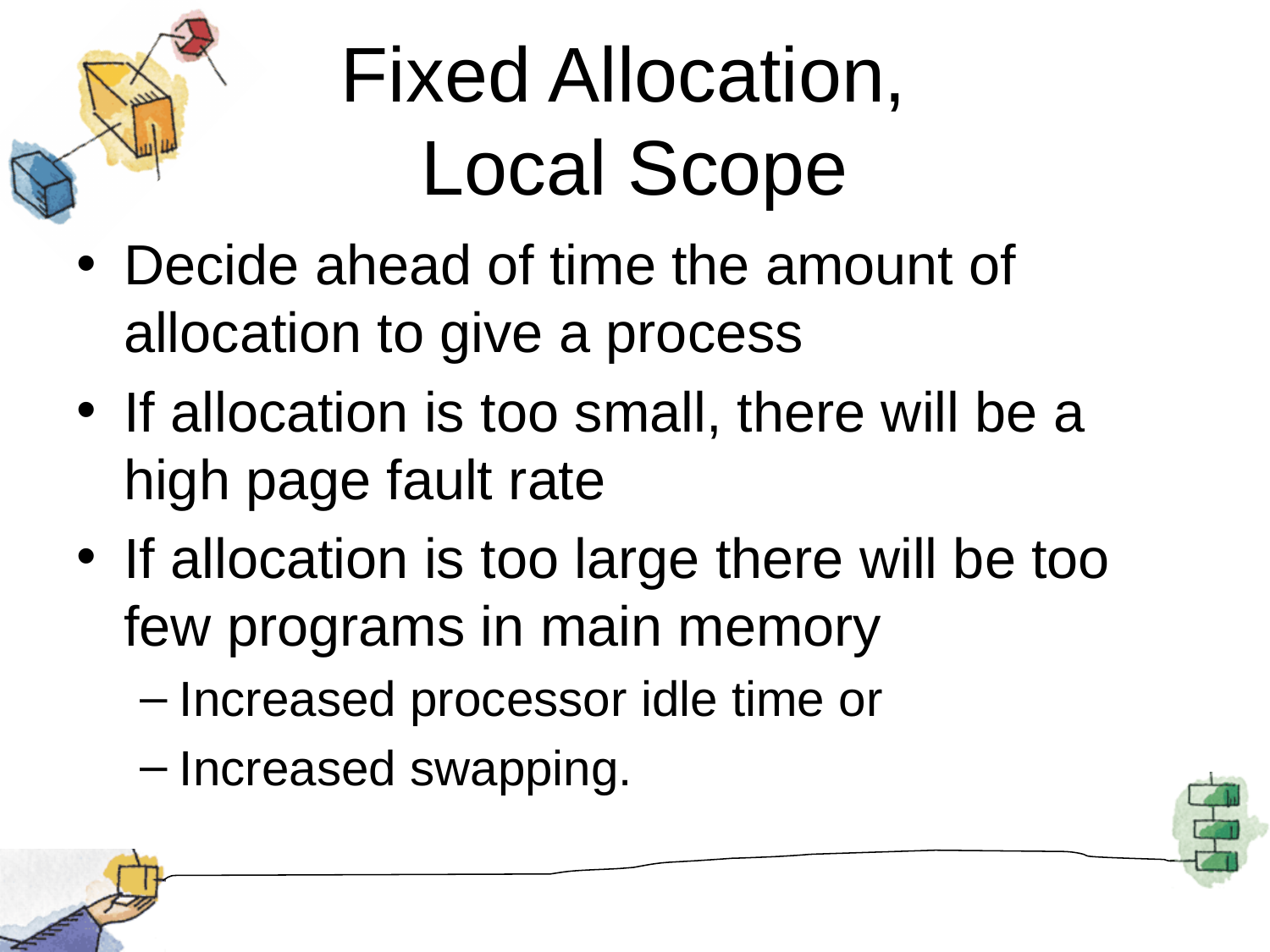

# Fixed Allocation, Local Scope
Decide ahead of time the amount of allocation to give a process
If allocation is too small, there will be a high page fault rate
If allocation is too large there will be too few programs in main memory
Increased processor idle time or
Increased swapping.